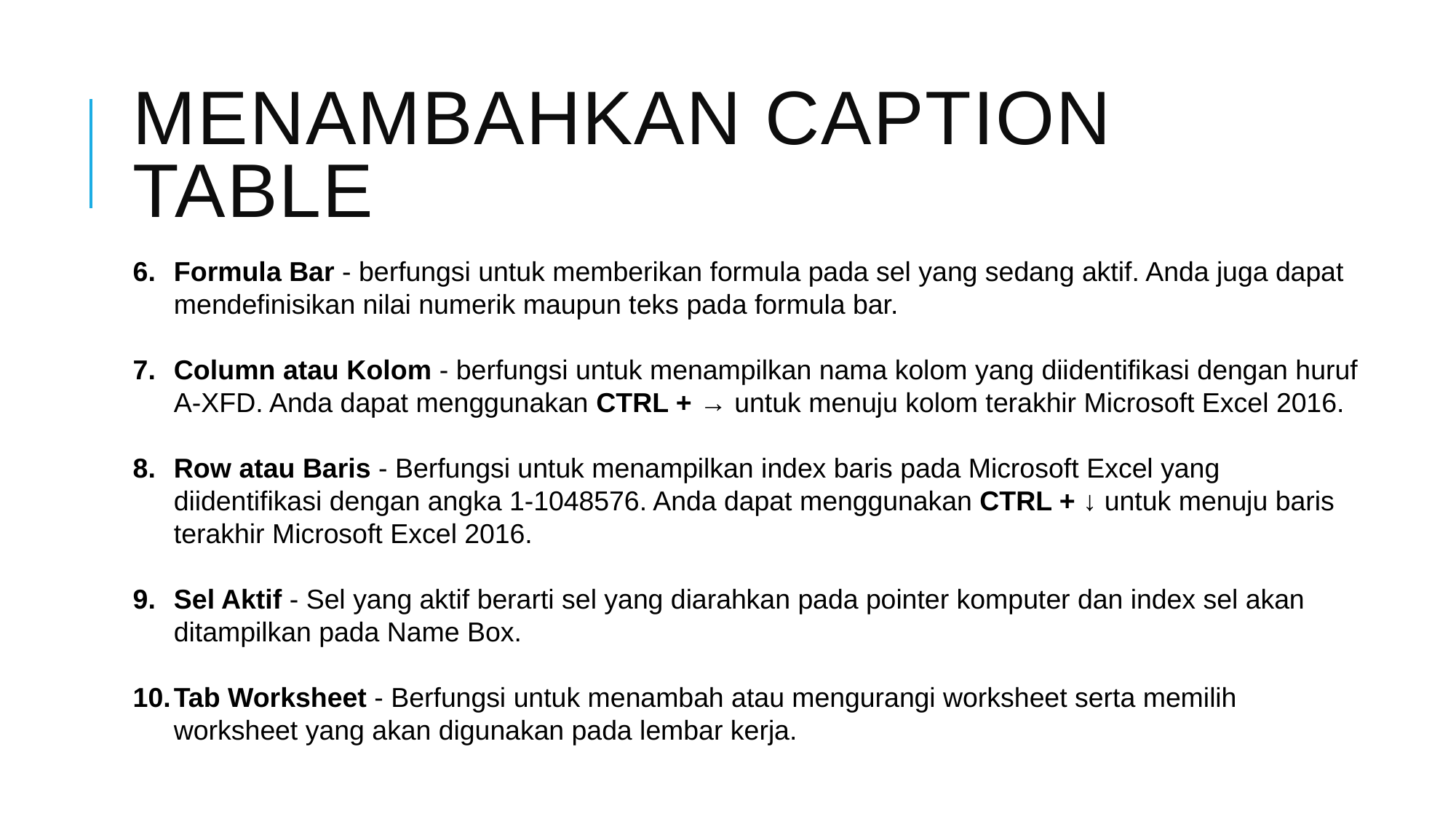

# Menambahkan Caption Table
Formula Bar - berfungsi untuk memberikan formula pada sel yang sedang aktif. Anda juga dapat mendefinisikan nilai numerik maupun teks pada formula bar.

Column atau Kolom - berfungsi untuk menampilkan nama kolom yang diidentifikasi dengan huruf A-XFD. Anda dapat menggunakan CTRL + → untuk menuju kolom terakhir Microsoft Excel 2016.

Row atau Baris - Berfungsi untuk menampilkan index baris pada Microsoft Excel yang diidentifikasi dengan angka 1-1048576. Anda dapat menggunakan CTRL + ↓ untuk menuju baris terakhir Microsoft Excel 2016.

Sel Aktif - Sel yang aktif berarti sel yang diarahkan pada pointer komputer dan index sel akan ditampilkan pada Name Box.

Tab Worksheet - Berfungsi untuk menambah atau mengurangi worksheet serta memilih worksheet yang akan digunakan pada lembar kerja.